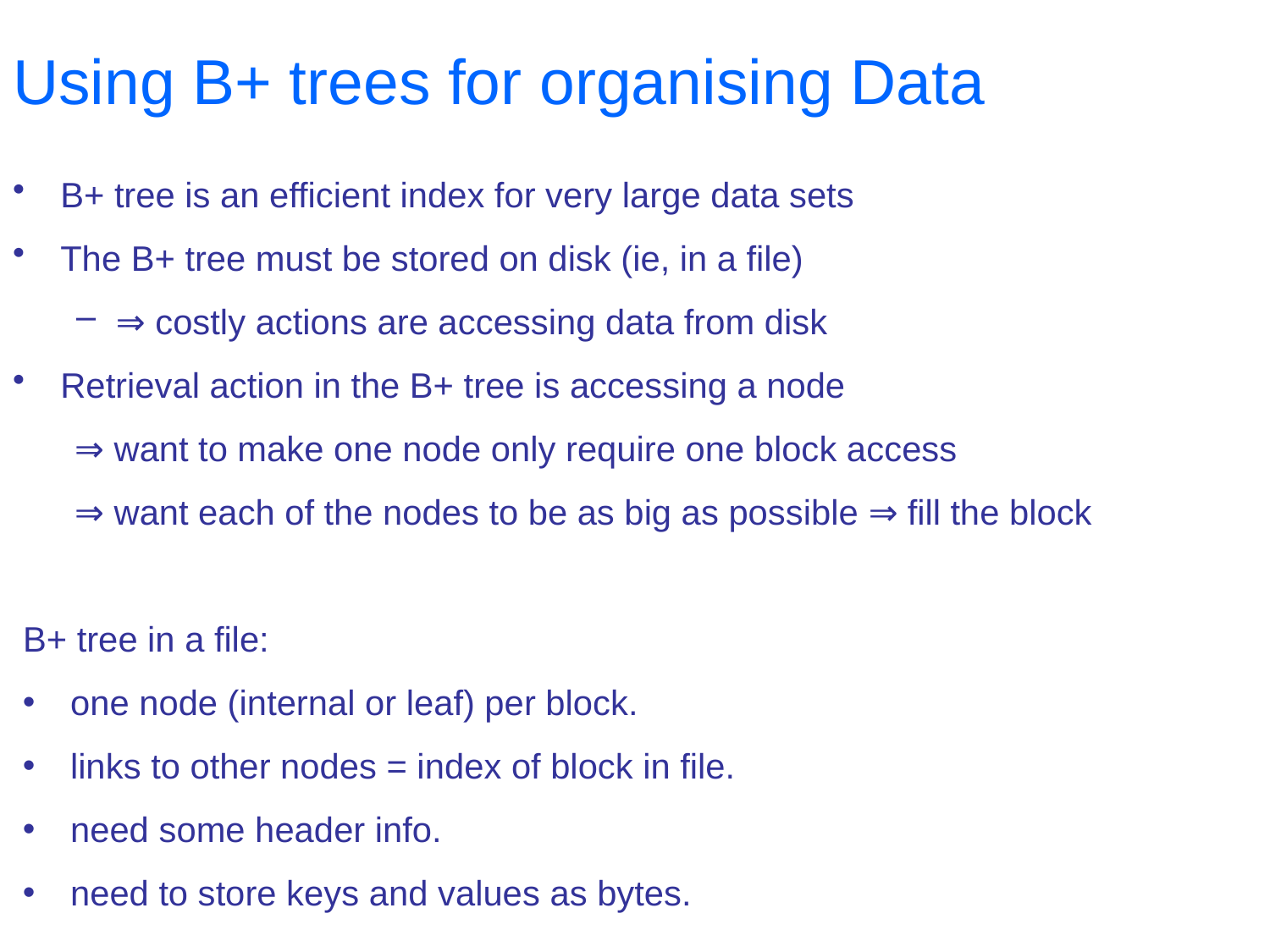

# Using B+ trees for organising Data
B+ tree is an efficient index for very large data sets
The B+ tree must be stored on disk (ie, in a file)
⇒ costly actions are accessing data from disk
Retrieval action in the B+ tree is accessing a node
⇒ want to make one node only require one block access
⇒ want each of the nodes to be as big as possible ⇒ fill the block

B+ tree in a file:
one node (internal or leaf) per block.
links to other nodes = index of block in file.
need some header info.
need to store keys and values as bytes.